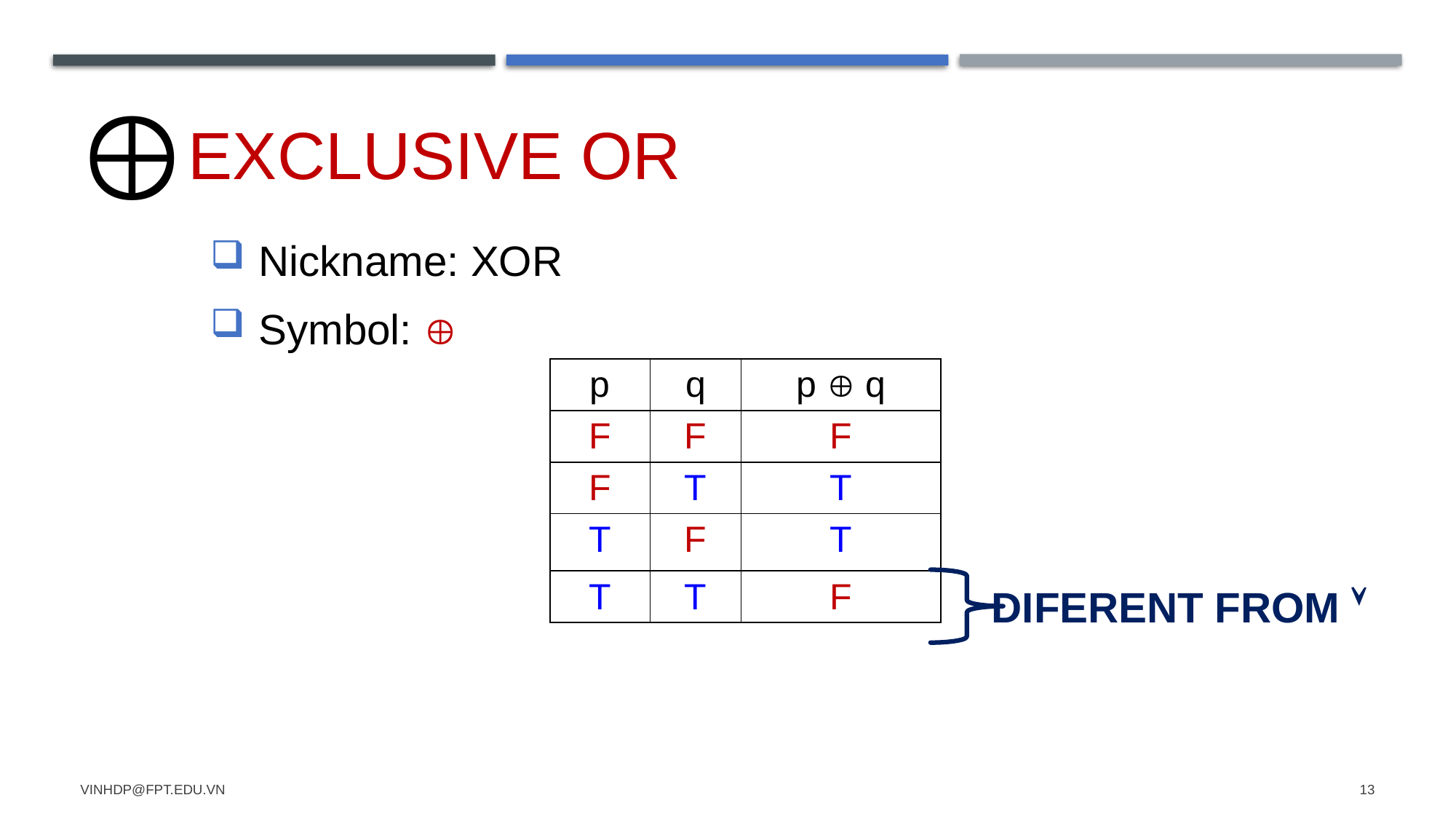

⊕
# Exclusive Or
 Nickname: XOR
 Symbol: ⊕

| p | q | p ⊕ q |
| --- | --- | --- |
| F | F | F |
| F | T | T |
| T | F | T |
| T | T | F |

DIFERENT FROM ∨
vinhdp@fpt.edu.vn
13